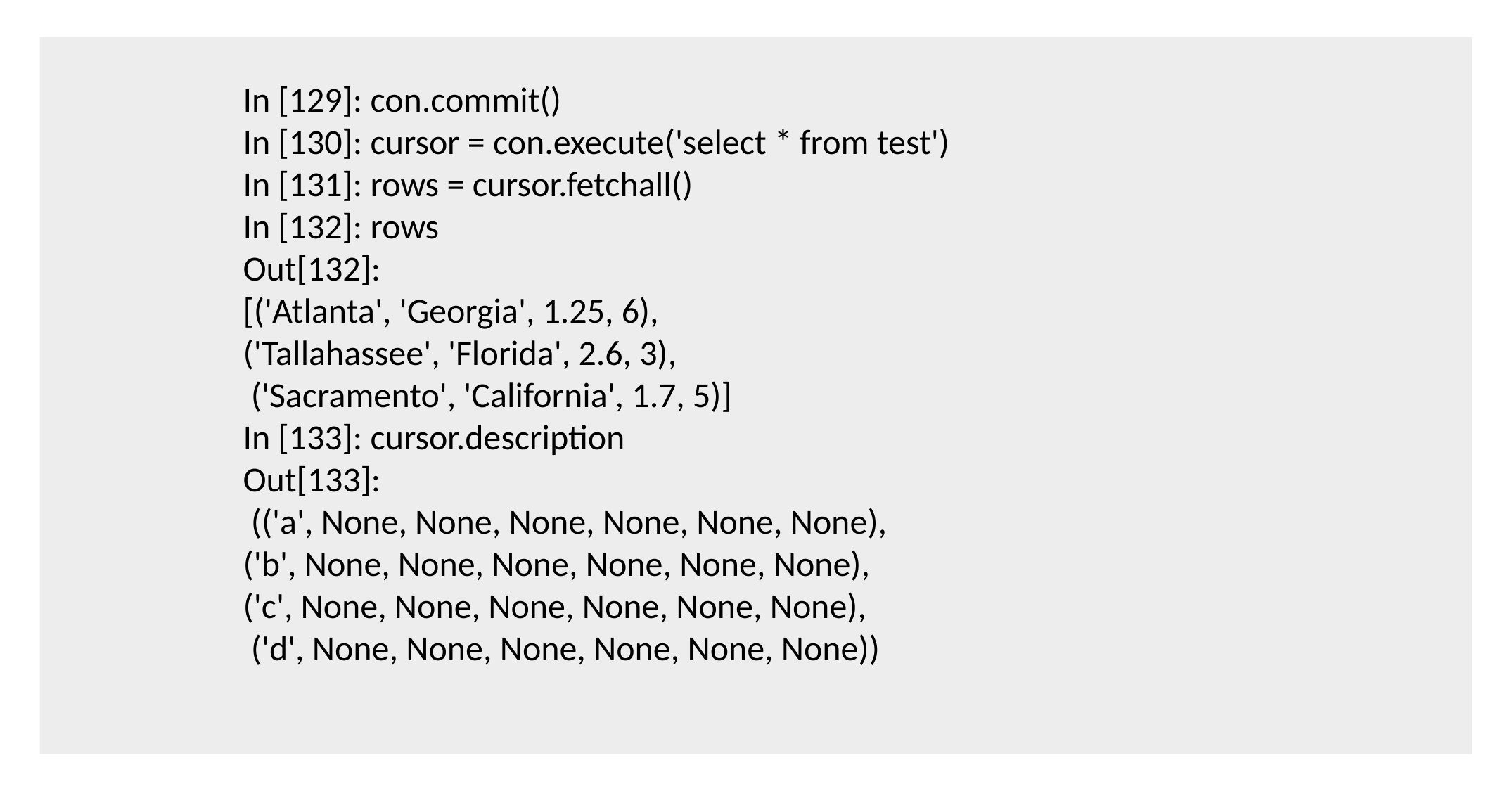

In [129]: con.commit()
In [130]: cursor = con.execute('select * from test')
In [131]: rows = cursor.fetchall()
In [132]: rows
Out[132]:
[('Atlanta', 'Georgia', 1.25, 6),
('Tallahassee', 'Florida', 2.6, 3),
 ('Sacramento', 'California', 1.7, 5)]
In [133]: cursor.description
Out[133]:
 (('a', None, None, None, None, None, None),
('b', None, None, None, None, None, None),
('c', None, None, None, None, None, None),
 ('d', None, None, None, None, None, None))